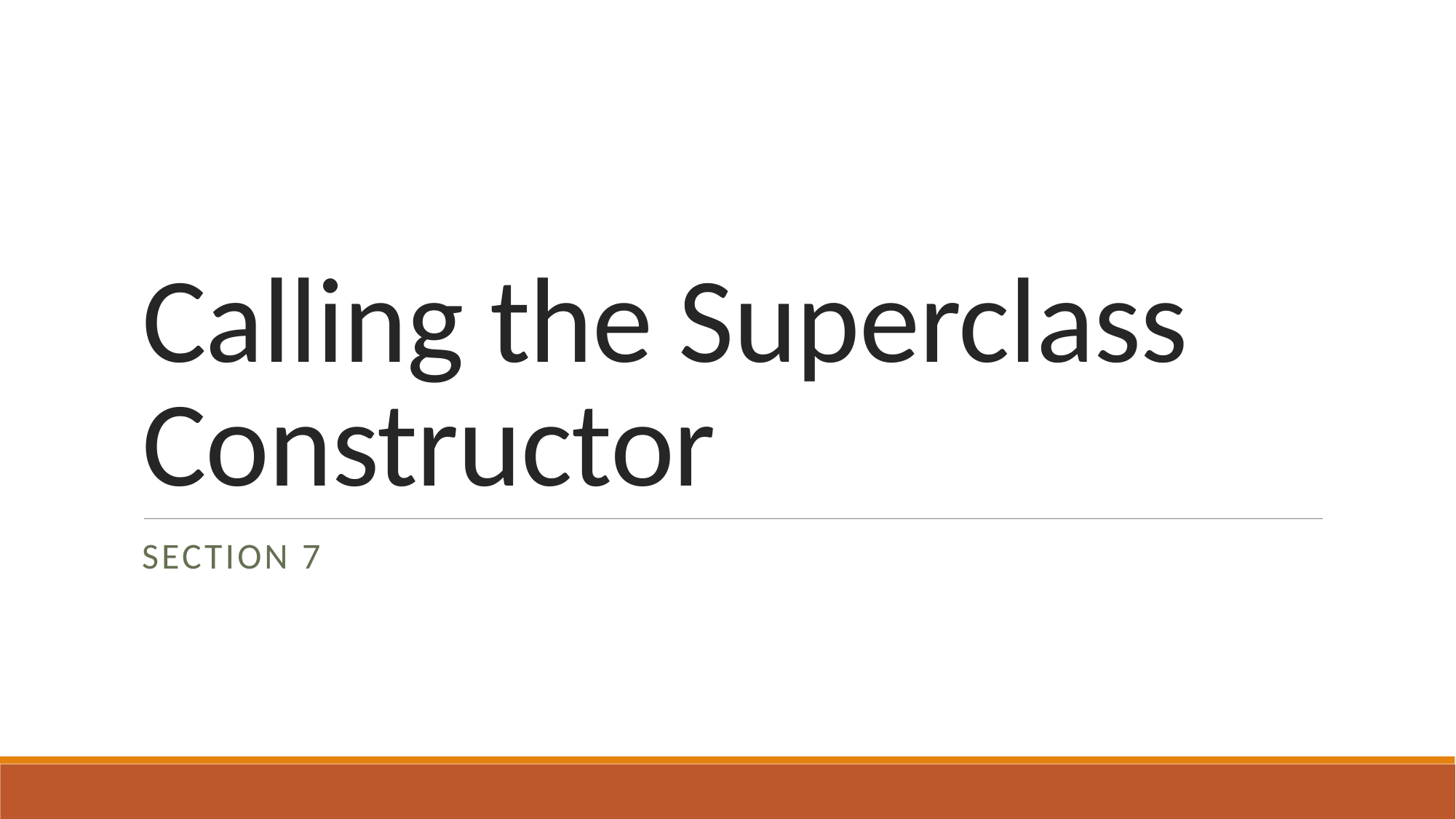

# Calling the Superclass Constructor
Section 7